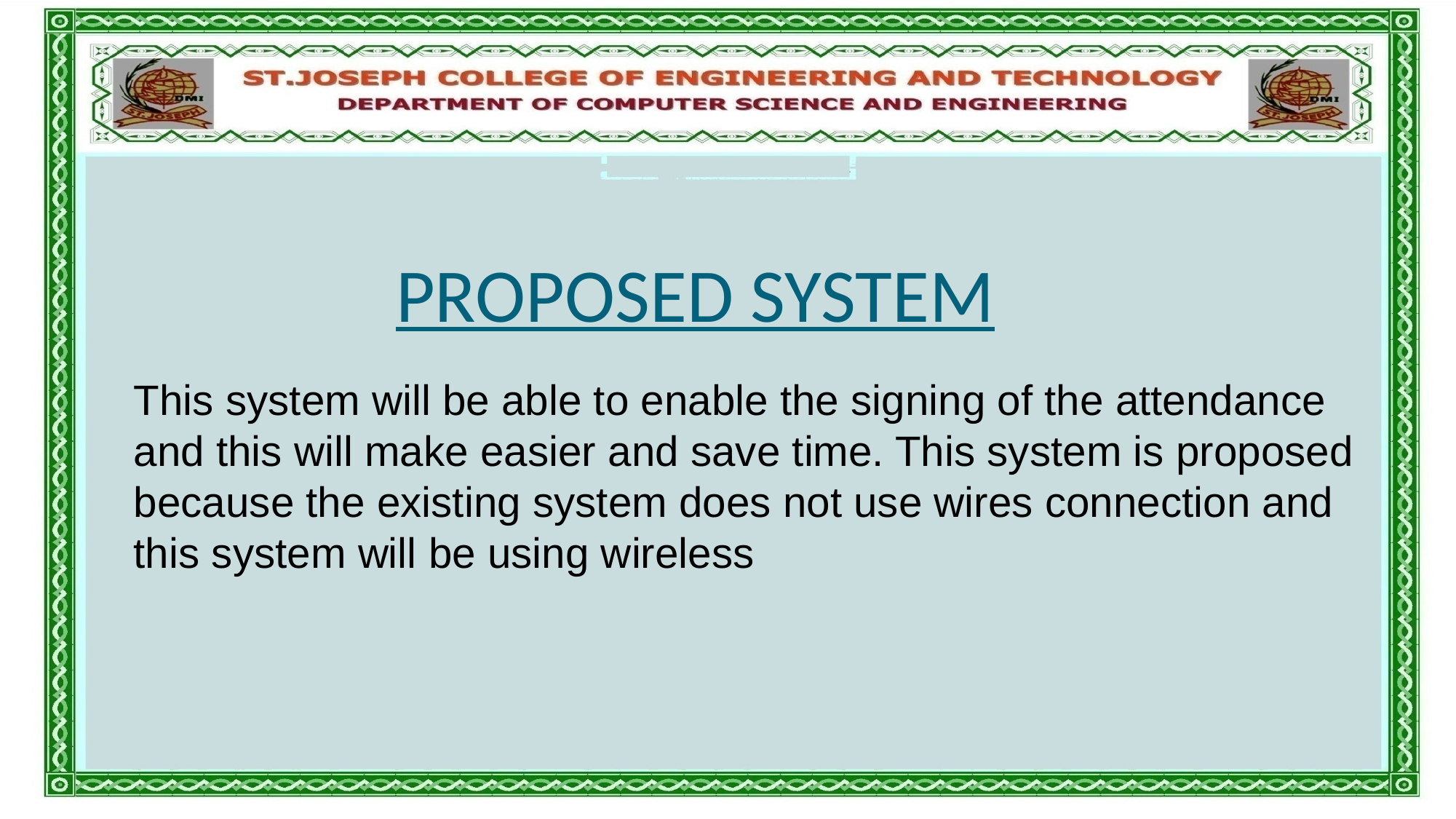

PROPOSED SYSTEM
This system will be able to enable the signing of the attendance and this will make easier and save time. This system is proposed because the existing system does not use wires connection and this system will be using wireless